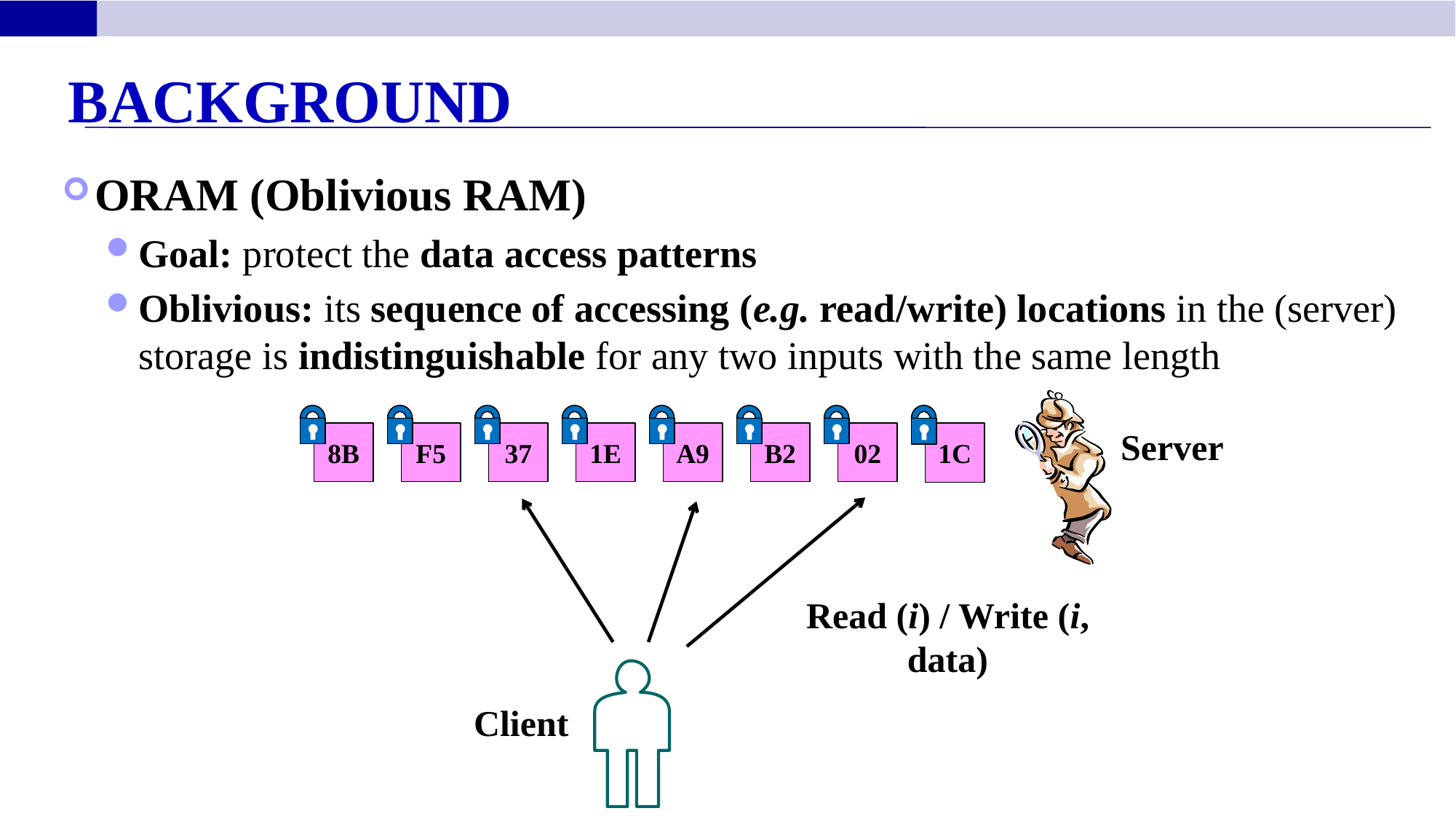

Background
ORAM (Oblivious RAM)
Goal: protect the data access patterns
Oblivious: its sequence of accessing (e.g. read/write) locations in the (server) storage is indistinguishable for any two inputs with the same length

8B

F5

37

1E

A9

B2

02

1C
Server
Read (i) / Write (i, data)

Client